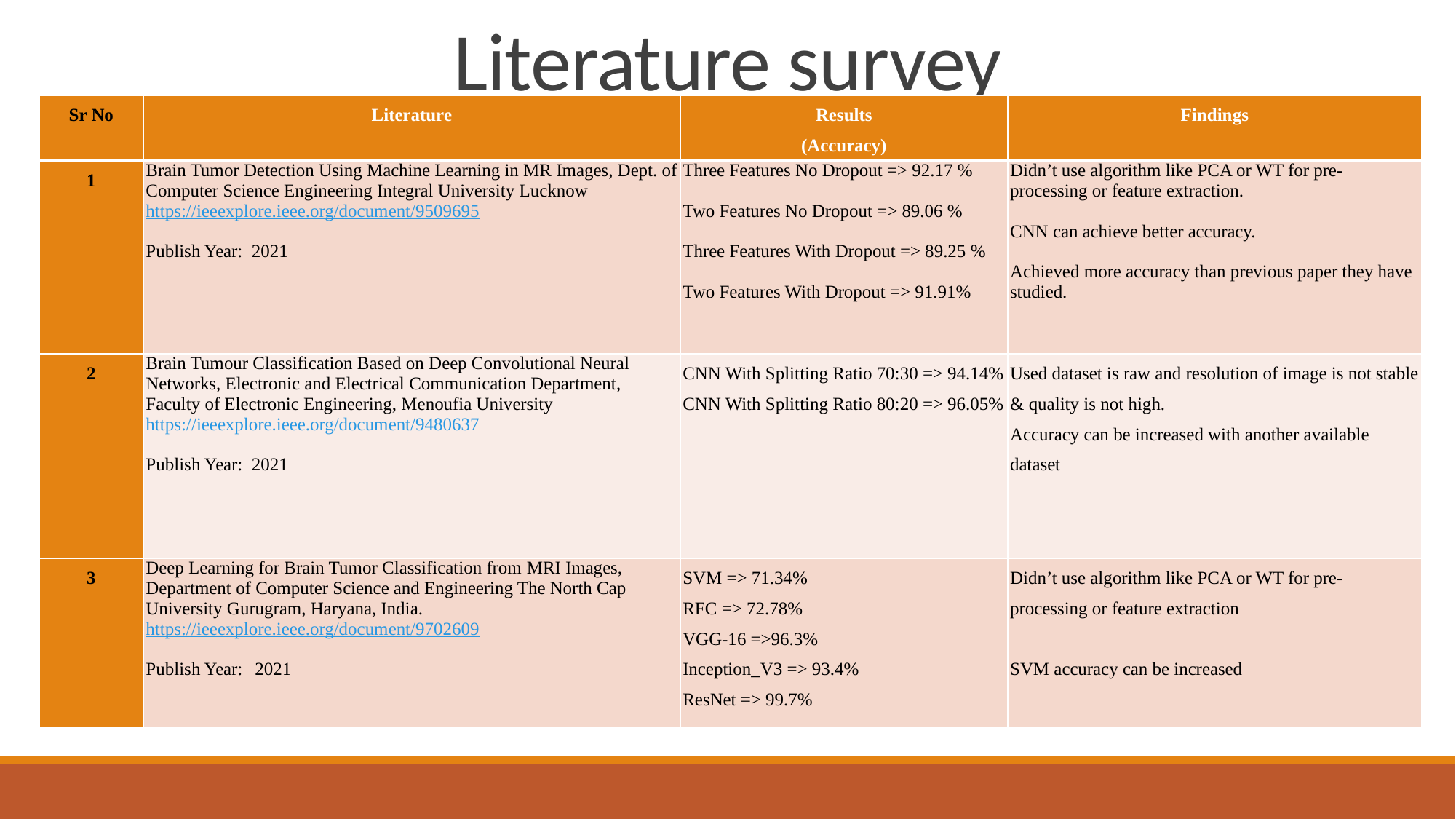

# Literature survey
| Sr No | Literature | Results (Accuracy) | Findings |
| --- | --- | --- | --- |
| 1 | Brain Tumor Detection Using Machine Learning in MR Images, Dept. of Computer Science Engineering Integral University Lucknow https://ieeexplore.ieee.org/document/9509695   Publish Year: 2021 | Three Features No Dropout => 92.17 %   Two Features No Dropout => 89.06 %   Three Features With Dropout => 89.25 %   Two Features With Dropout => 91.91% | Didn’t use algorithm like PCA or WT for pre-processing or feature extraction.   CNN can achieve better accuracy.   Achieved more accuracy than previous paper they have studied. |
| 2 | Brain Tumour Classification Based on Deep Convolutional Neural Networks, Electronic and Electrical Communication Department, Faculty of Electronic Engineering, Menoufia University https://ieeexplore.ieee.org/document/9480637   Publish Year: 2021 | CNN With Splitting Ratio 70:30 => 94.14% CNN With Splitting Ratio 80:20 => 96.05% | Used dataset is raw and resolution of image is not stable & quality is not high. Accuracy can be increased with another available dataset |
| 3 | Deep Learning for Brain Tumor Classification from MRI Images, Department of Computer Science and Engineering The North Cap University Gurugram, Haryana, India. https://ieeexplore.ieee.org/document/9702609   Publish Year: 2021 | SVM => 71.34% RFC => 72.78% VGG-16 =>96.3% Inception\_V3 => 93.4% ResNet => 99.7% | Didn’t use algorithm like PCA or WT for pre-processing or feature extraction   SVM accuracy can be increased |